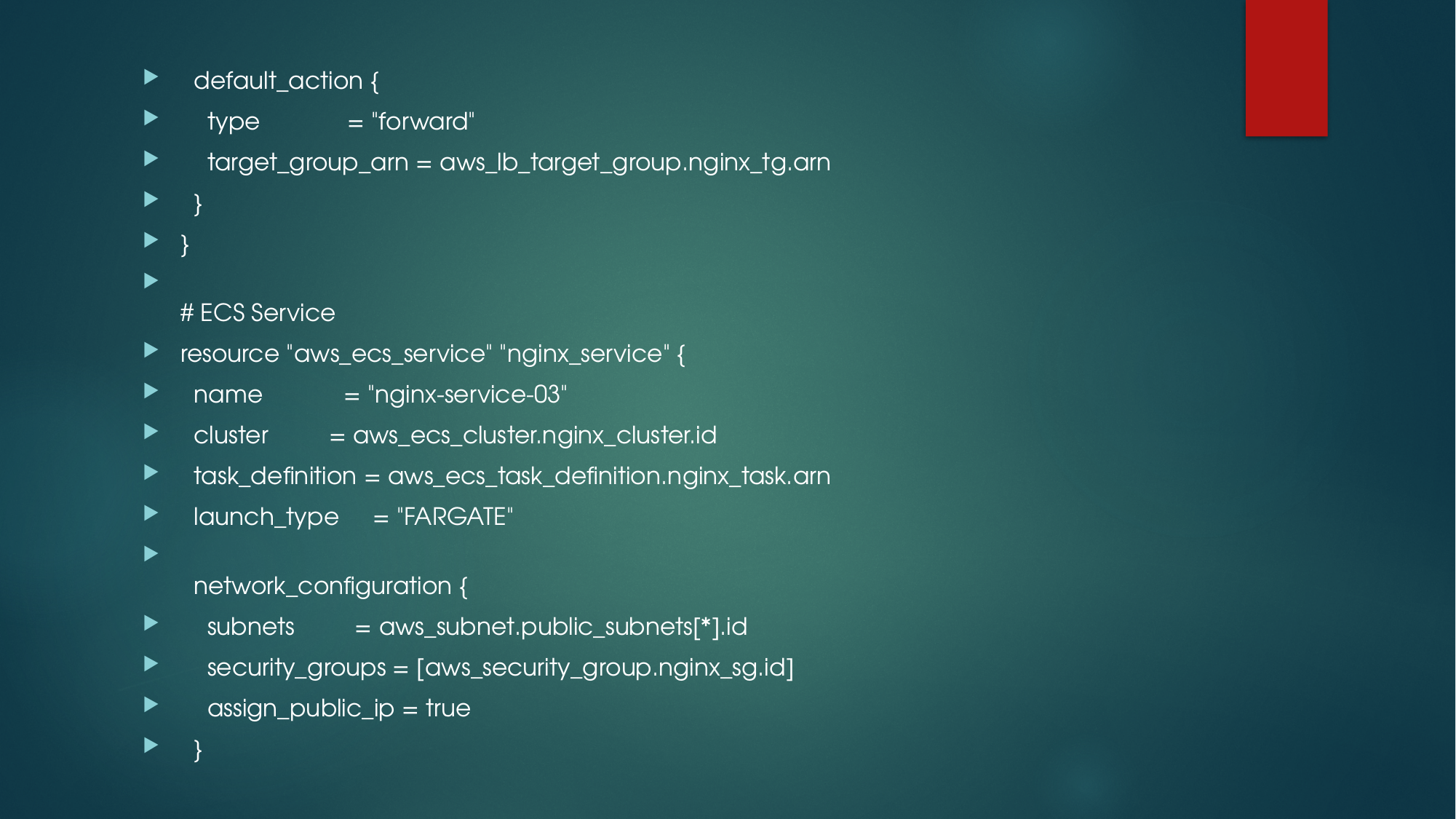

default_action {
    type             = "forward"
    target_group_arn = aws_lb_target_group.nginx_tg.arn
  }
}
# ECS Service
resource "aws_ecs_service" "nginx_service" {
  name            = "nginx-service-03"
  cluster         = aws_ecs_cluster.nginx_cluster.id
  task_definition = aws_ecs_task_definition.nginx_task.arn
  launch_type     = "FARGATE"
  network_configuration {
    subnets         = aws_subnet.public_subnets[*].id
    security_groups = [aws_security_group.nginx_sg.id]
    assign_public_ip = true
  }